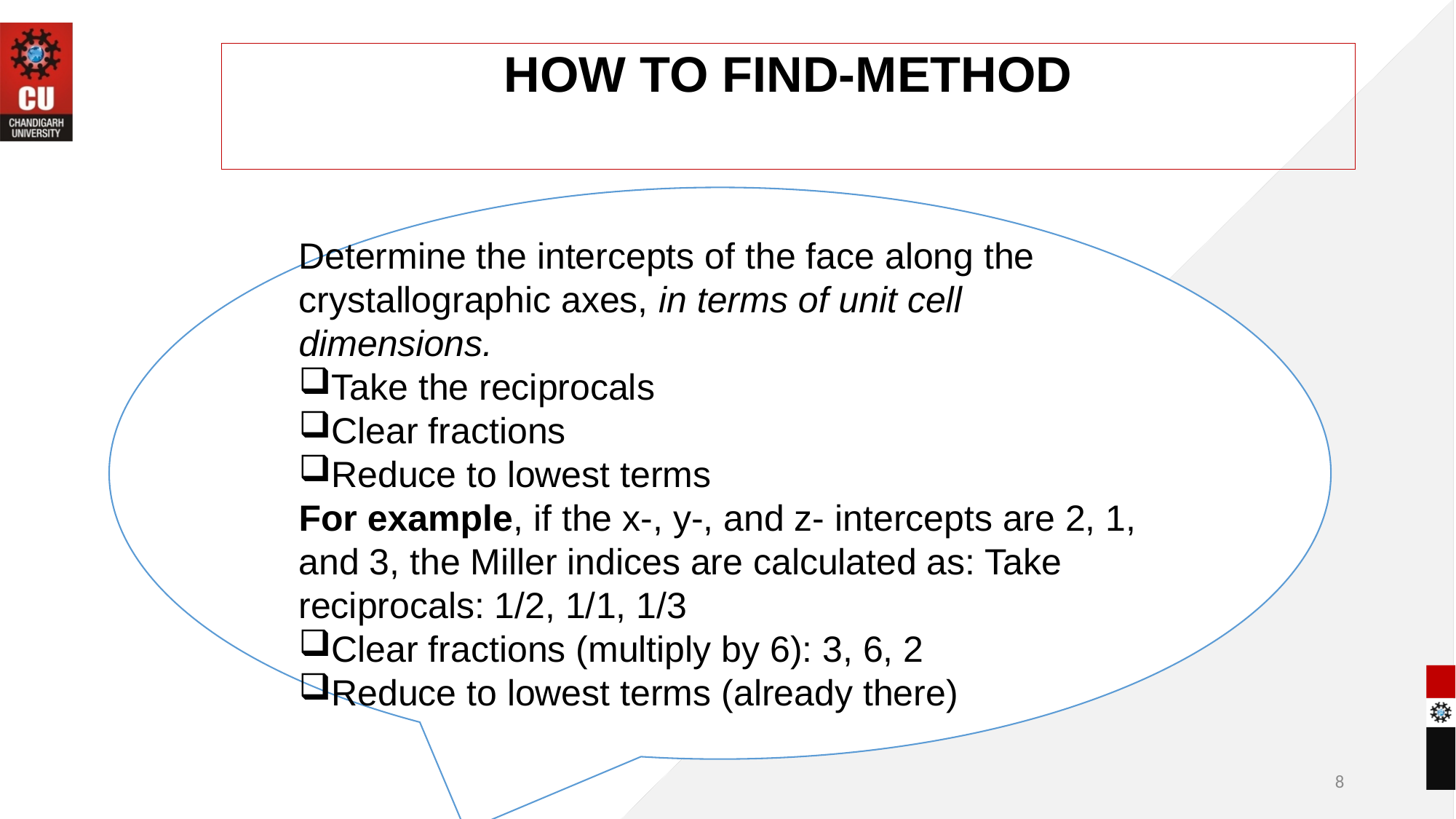

# HOW TO FIND-METHOD
Determine the intercepts of the face along the crystallographic axes, in terms of unit cell dimensions.
Take the reciprocals
Clear fractions
Reduce to lowest terms
For example, if the x-, y-, and z- intercepts are 2, 1, and 3, the Miller indices are calculated as: Take reciprocals: 1/2, 1/1, 1/3
Clear fractions (multiply by 6): 3, 6, 2
Reduce to lowest terms (already there)
8